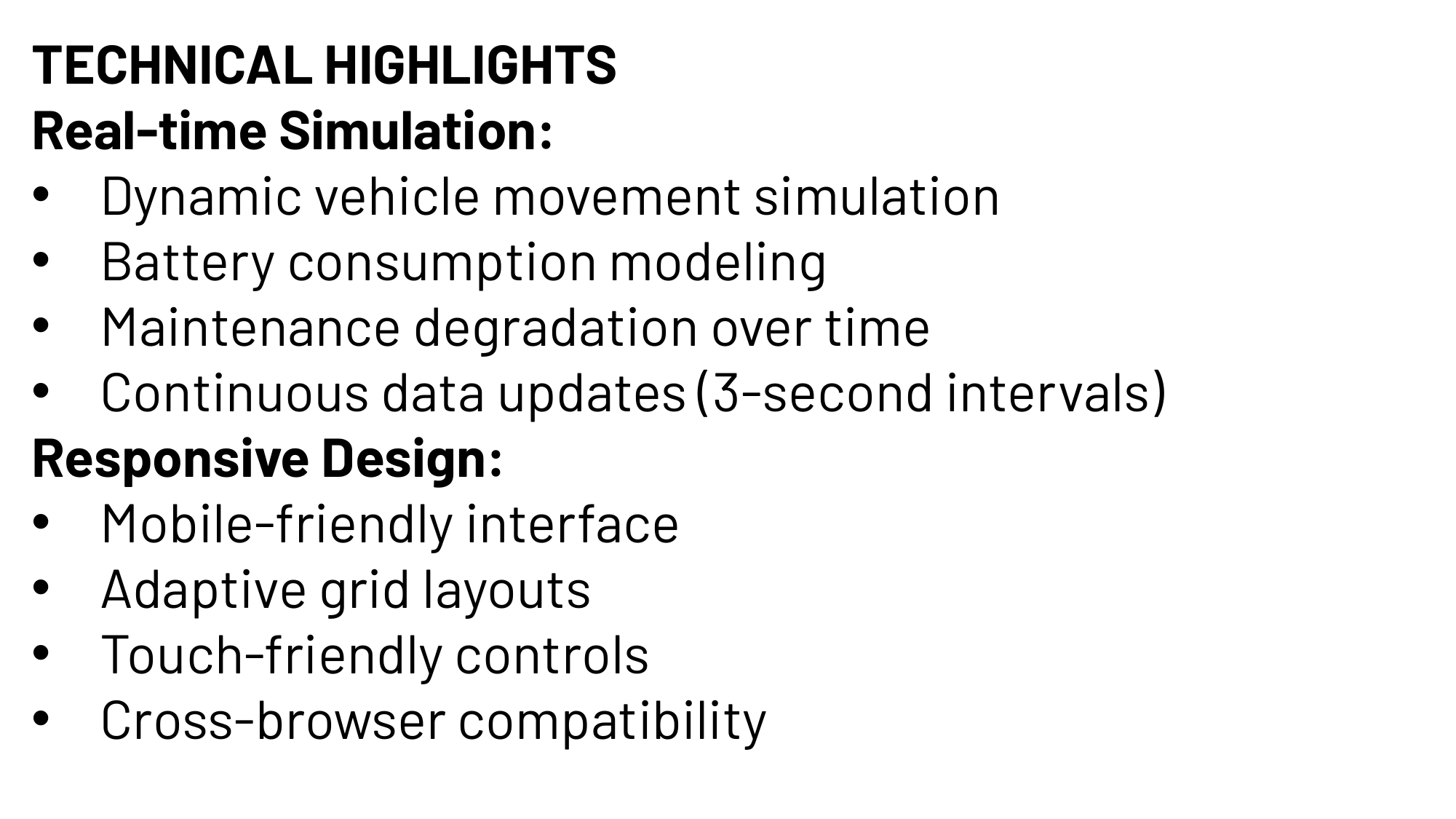

TECHNICAL HIGHLIGHTS
Real-time Simulation:
Dynamic vehicle movement simulation
Battery consumption modeling
Maintenance degradation over time
Continuous data updates (3-second intervals)
Responsive Design:
Mobile-friendly interface
Adaptive grid layouts
Touch-friendly controls
Cross-browser compatibility